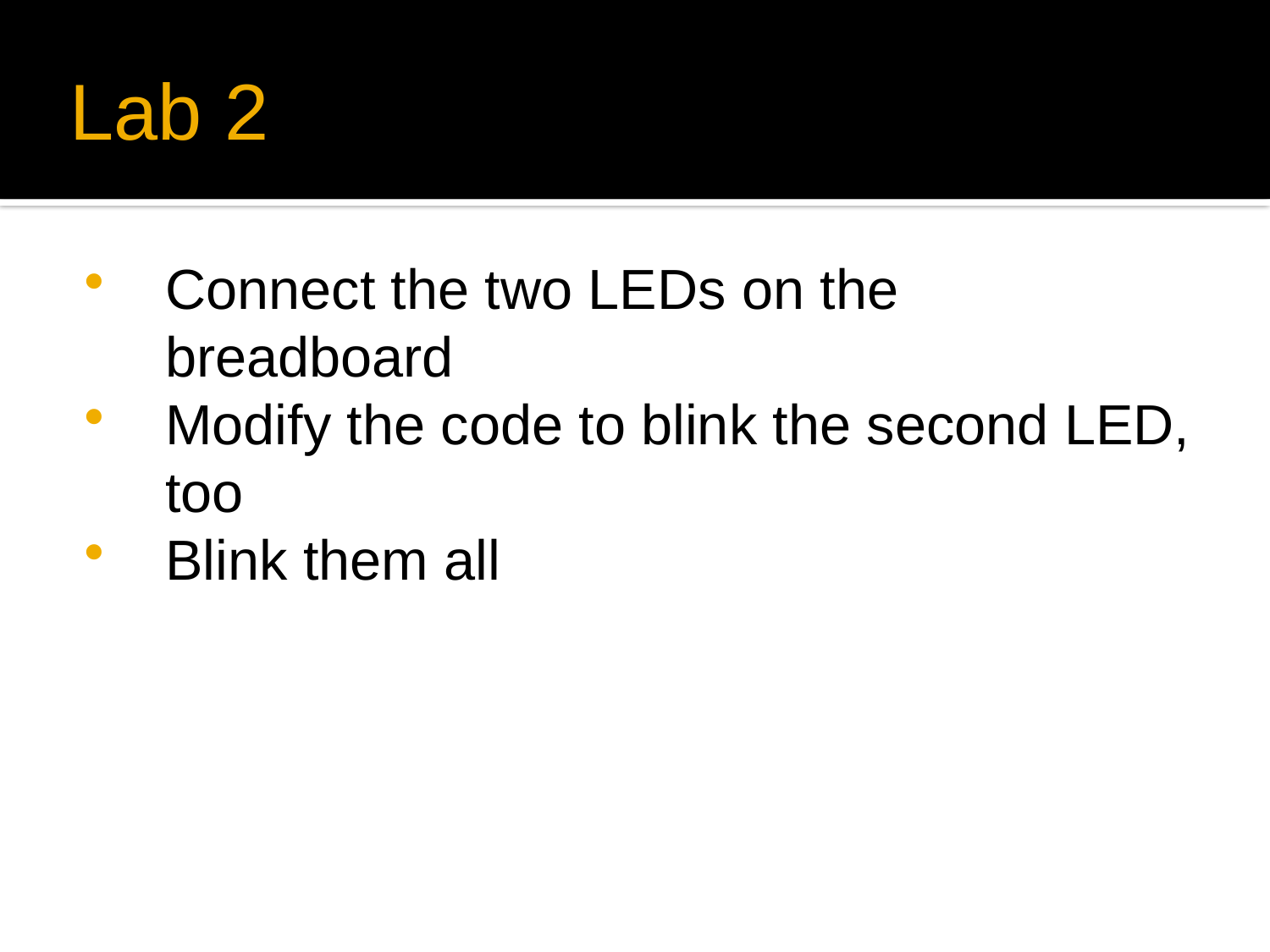

# Lab 2
Connect the two LEDs on the breadboard
Modify the code to blink the second LED, too
Blink them all